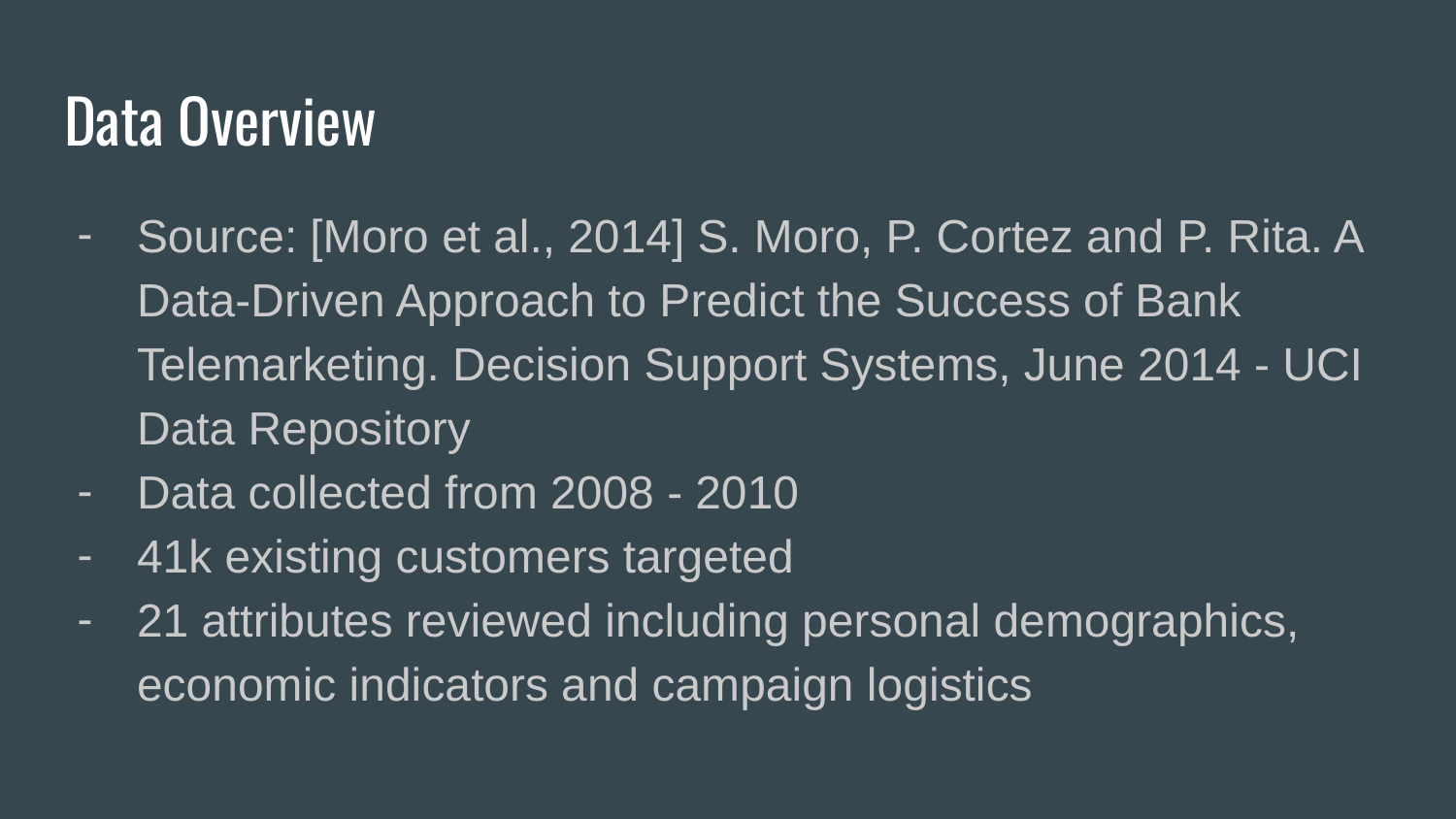

# Data Overview
Source: [Moro et al., 2014] S. Moro, P. Cortez and P. Rita. A Data-Driven Approach to Predict the Success of Bank Telemarketing. Decision Support Systems, June 2014 - UCI Data Repository
Data collected from 2008 - 2010
41k existing customers targeted
21 attributes reviewed including personal demographics, economic indicators and campaign logistics